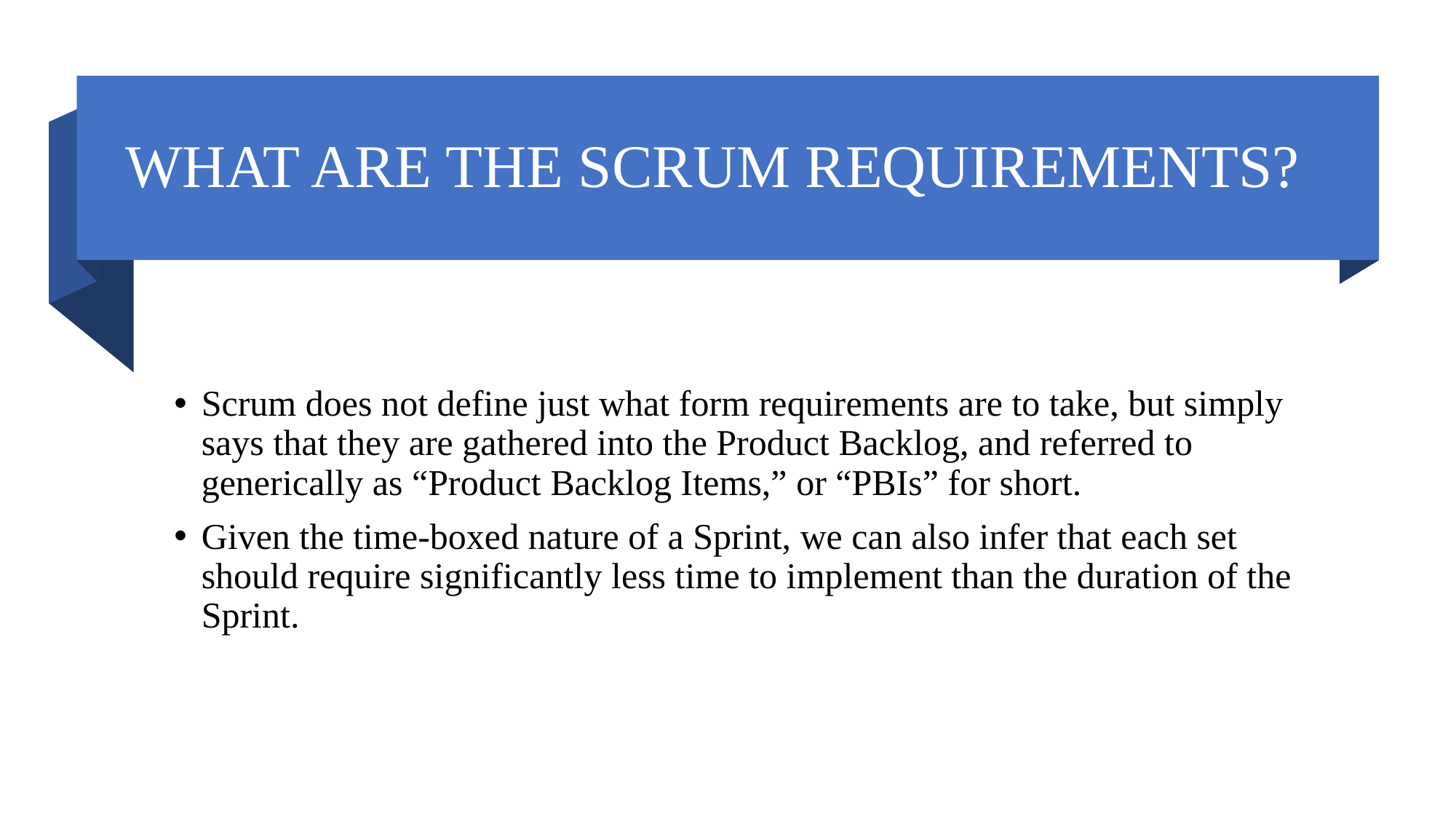

# WHAT ARE THE SCRUM REQUIREMENTS?

Scrum does not define just what form requirements are to take, but simply says that they are gathered into the Product Backlog, and referred to generically as “Product Backlog Items,” or “PBIs” for short.
Given the time-boxed nature of a Sprint, we can also infer that each set should require significantly less time to implement than the duration of the Sprint.